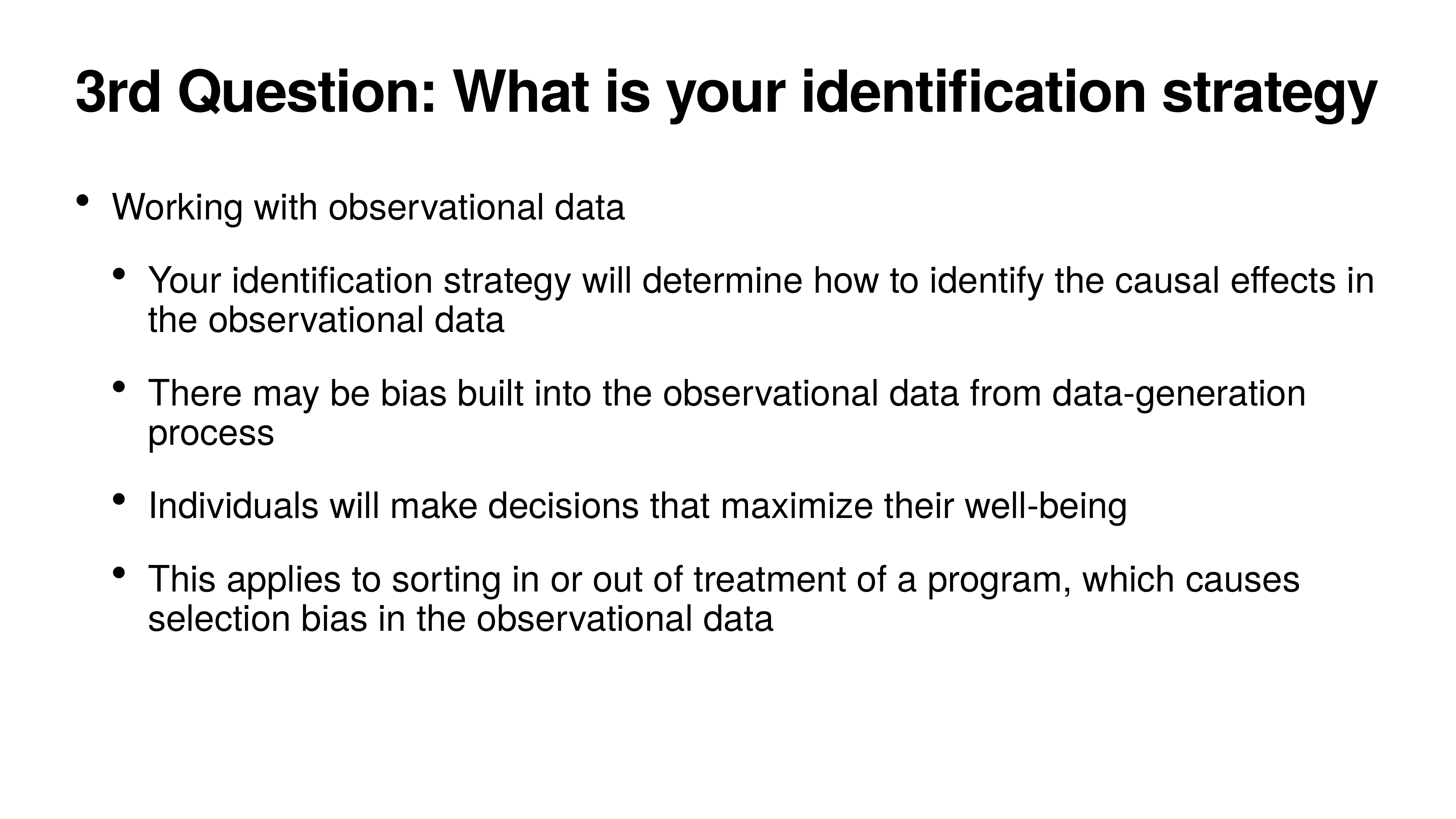

# 3rd Question: What is your identification strategy
Working with observational data
Your identification strategy will determine how to identify the causal effects in the observational data
There may be bias built into the observational data from data-generation process
Individuals will make decisions that maximize their well-being
This applies to sorting in or out of treatment of a program, which causes selection bias in the observational data
50